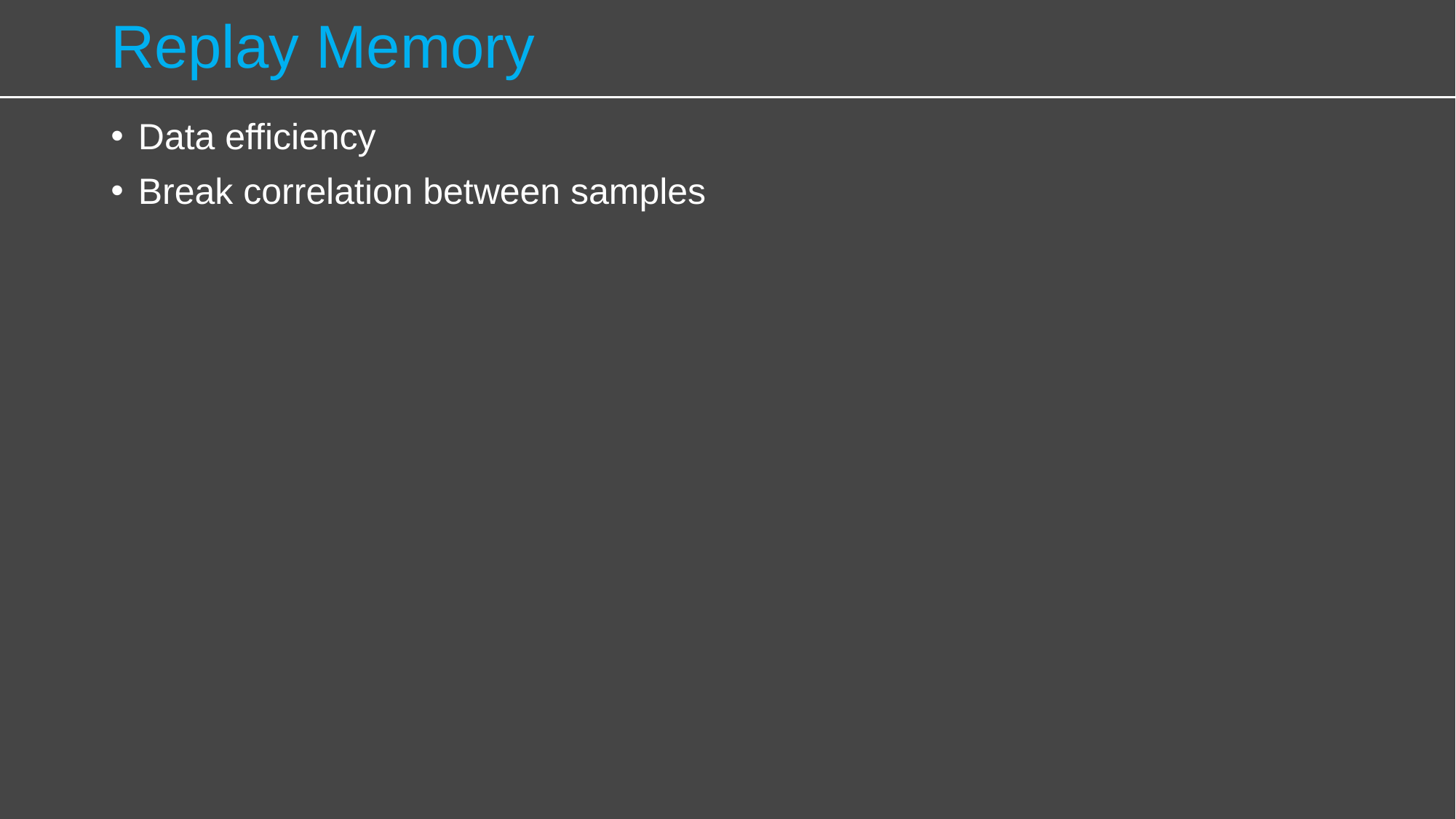

# Replay Memory
Data efficiency
Break correlation between samples